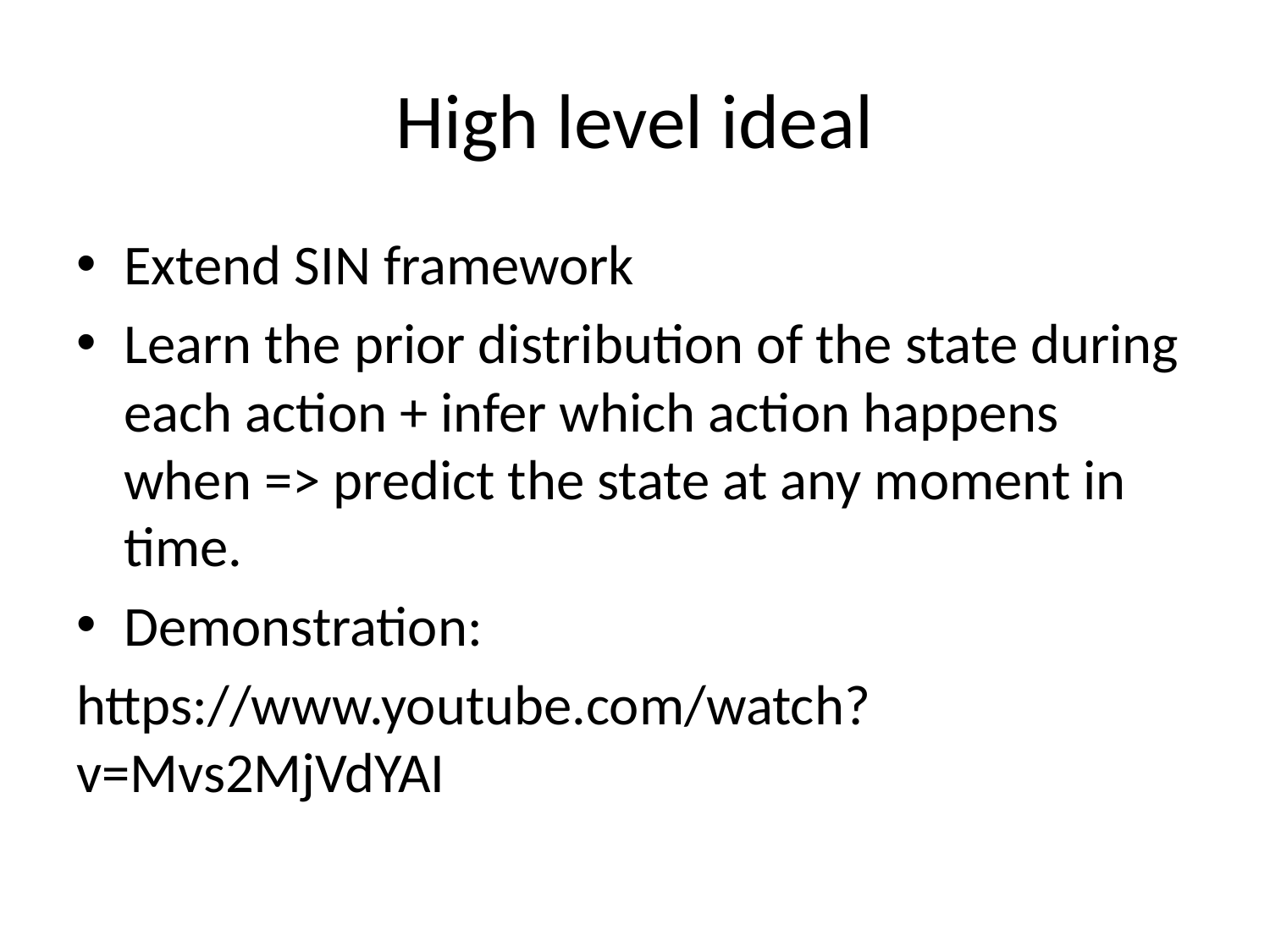

# High level ideal
Extend SIN framework
Learn the prior distribution of the state during each action + infer which action happens when => predict the state at any moment in time.
Demonstration:
https://www.youtube.com/watch?v=Mvs2MjVdYAI